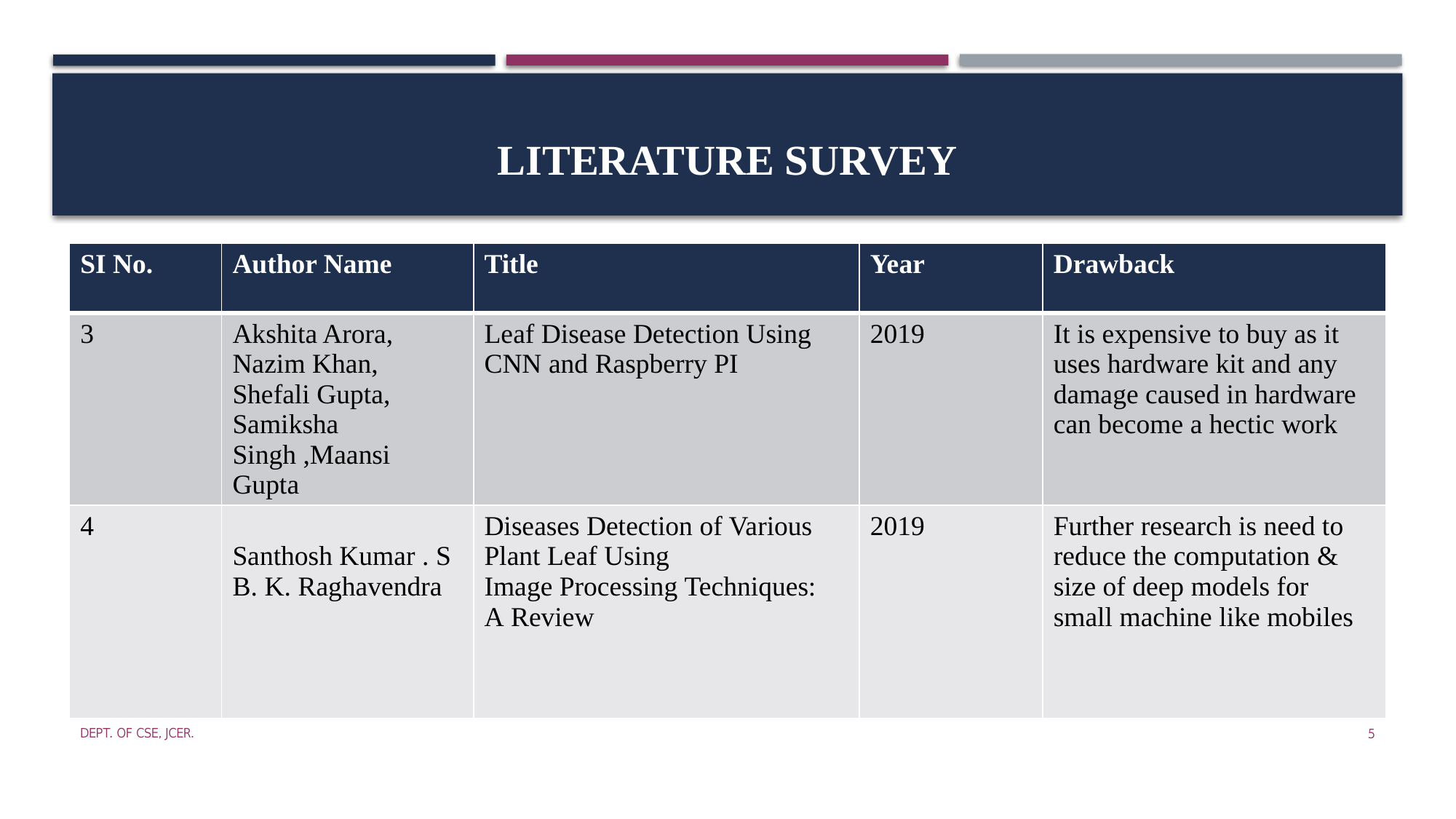

# Literature Survey
| SI No. | Author Name | Title | Year | Drawback |
| --- | --- | --- | --- | --- |
| 3 | Akshita Arora, Nazim Khan, Shefali Gupta, Samiksha Singh ,Maansi Gupta | Leaf Disease Detection Using CNN and Raspberry PI | 2019 | It is expensive to buy as it uses hardware kit and any damage caused in hardware can become a hectic work |
| 4 | Santhosh Kumar . S B. K. Raghavendra | Diseases Detection of Various Plant Leaf Using Image Processing Techniques: A Review | 2019 | Further research is need to reduce the computation & size of deep models for small machine like mobiles |
Dept. of CSE, JCER.
5